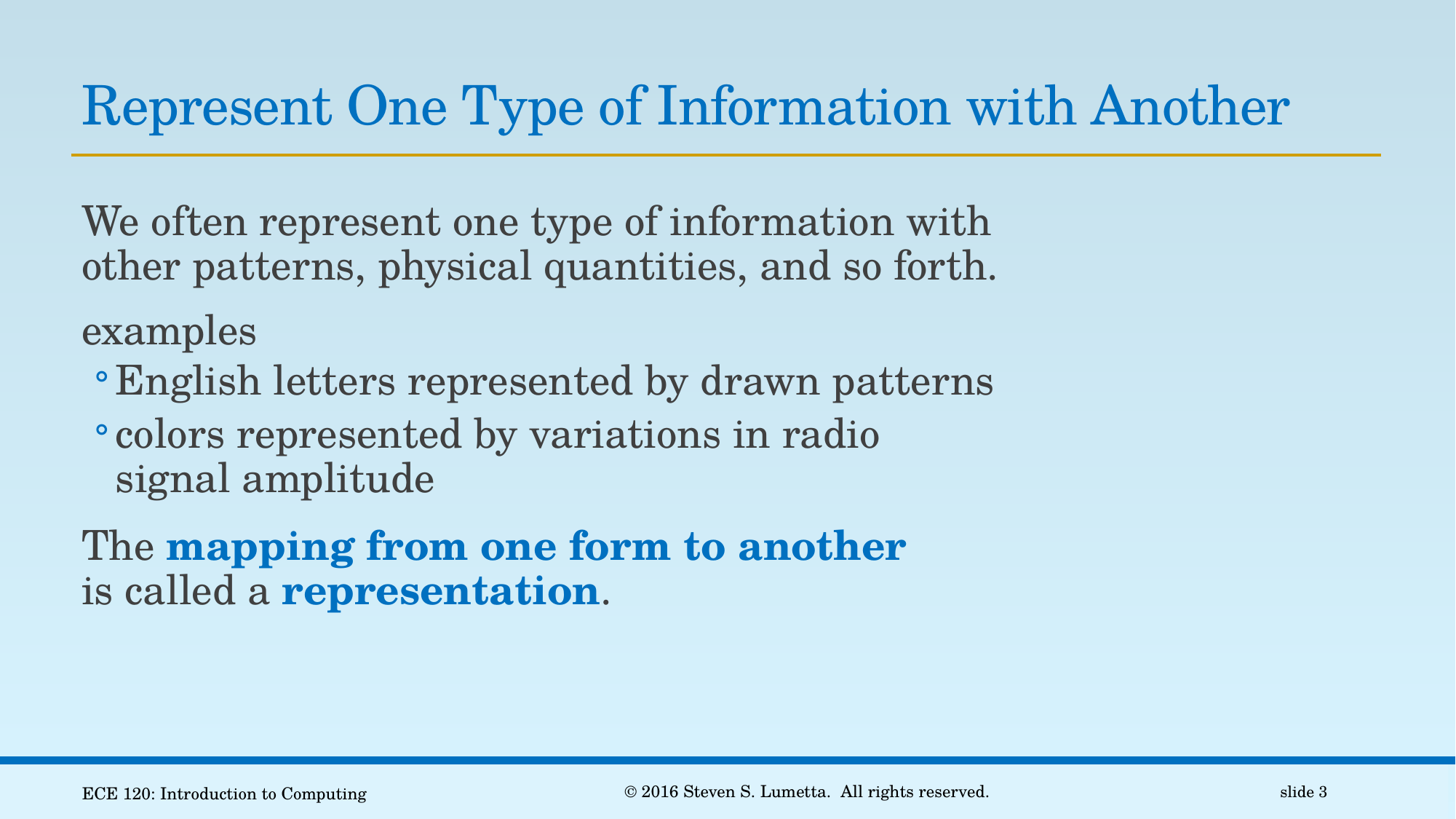

# Represent One Type of Information with Another
We often represent one type of information with other patterns, physical quantities, and so forth.
examples
English letters represented by drawn patterns
colors represented by variations in radio signal amplitude
The mapping from one form to another
is called a representation.

ECE 120: Introduction to Computing
© 2016 Steven S. Lumetta.  All rights reserved.
slide 3